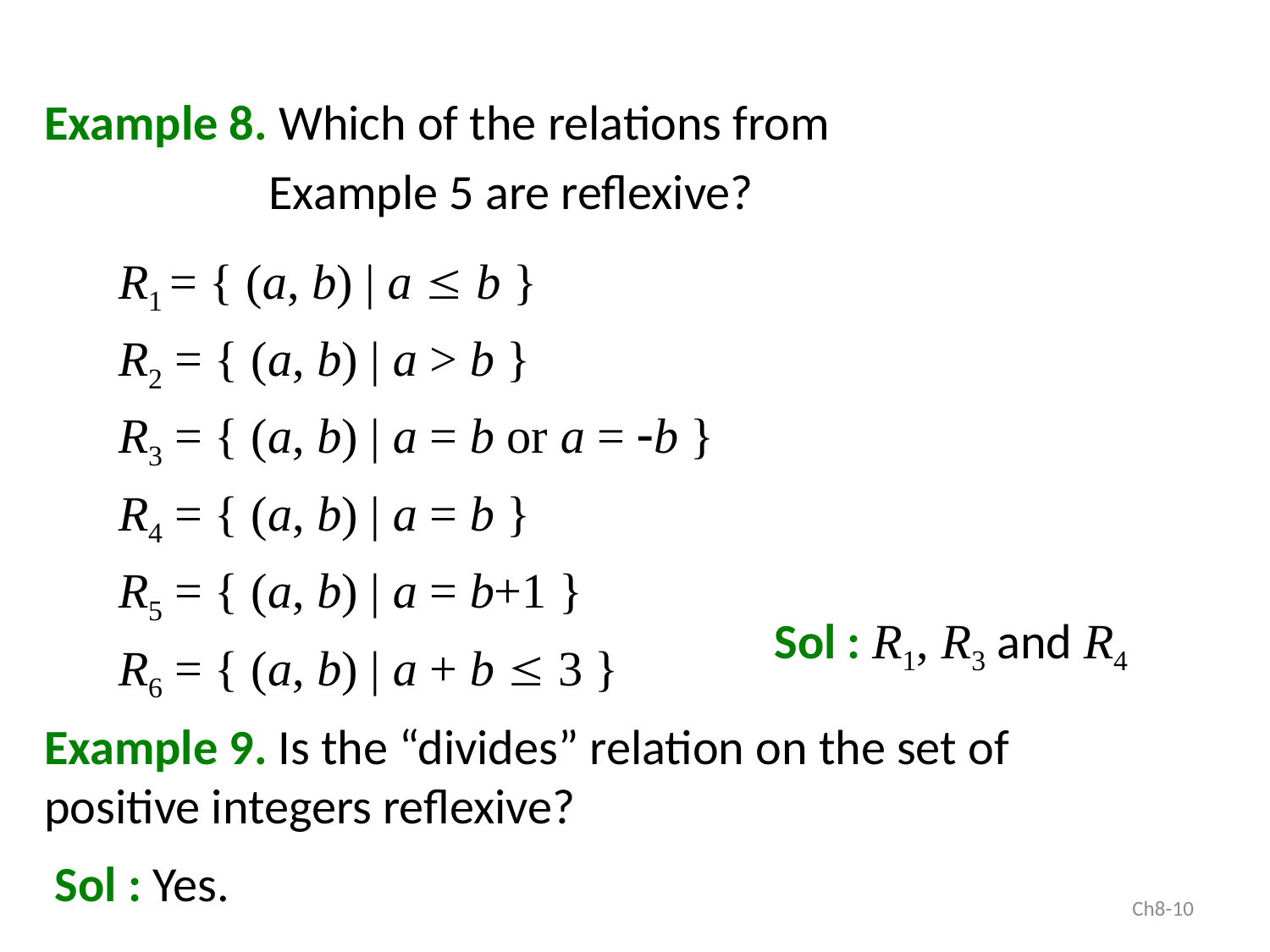

Example 8. Which of the relations from
                    Example 5 are reflexive?

R1 = { (a, b) | a ≤ b }
R2 = { (a, b) | a > b }
R3 = { (a, b) | a = b or a = −b }
R4 = { (a, b) | a = b }
R5 = { (a, b) | a = b+1 }
R6 = { (a, b) | a + b ≤ 3 }
Sol : R1, R3 and R4
Example 9. Is the “divides” relation on the set of positive integers reflexive?
Sol : Yes.
Ch8-10